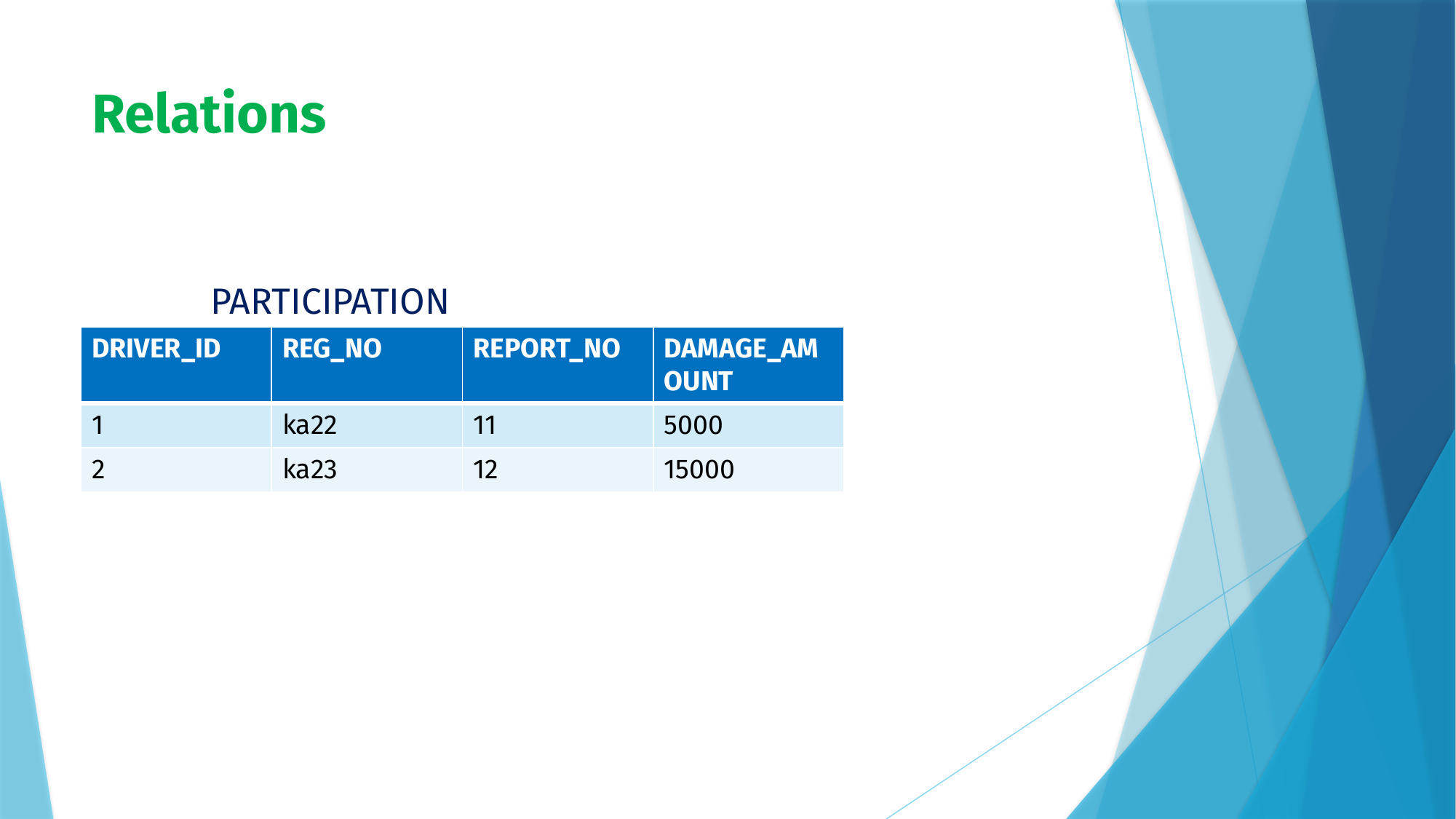

# Relations

PARTICIPATION
| DRIVER\_ID | REG\_NO | REPORT\_NO | DAMAGE\_AMOUNT |
| --- | --- | --- | --- |
| 1 | ka22 | 11 | 5000 |
| 2 | ka23 | 12 | 15000 |